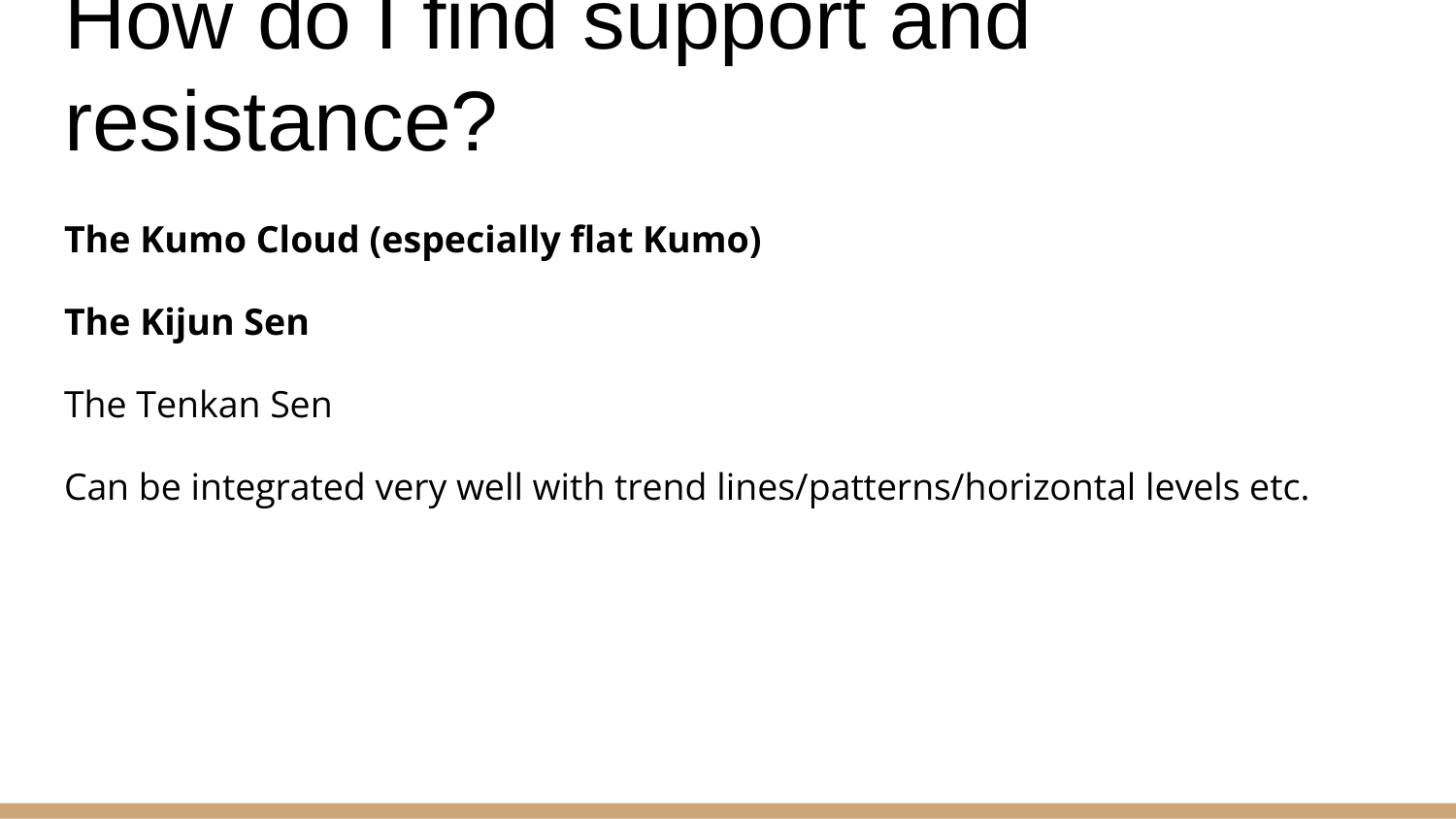

# How do I find support and resistance?
The Kumo Cloud (especially flat Kumo)
The Kijun Sen
The Tenkan Sen
Can be integrated very well with trend lines/patterns/horizontal levels etc.